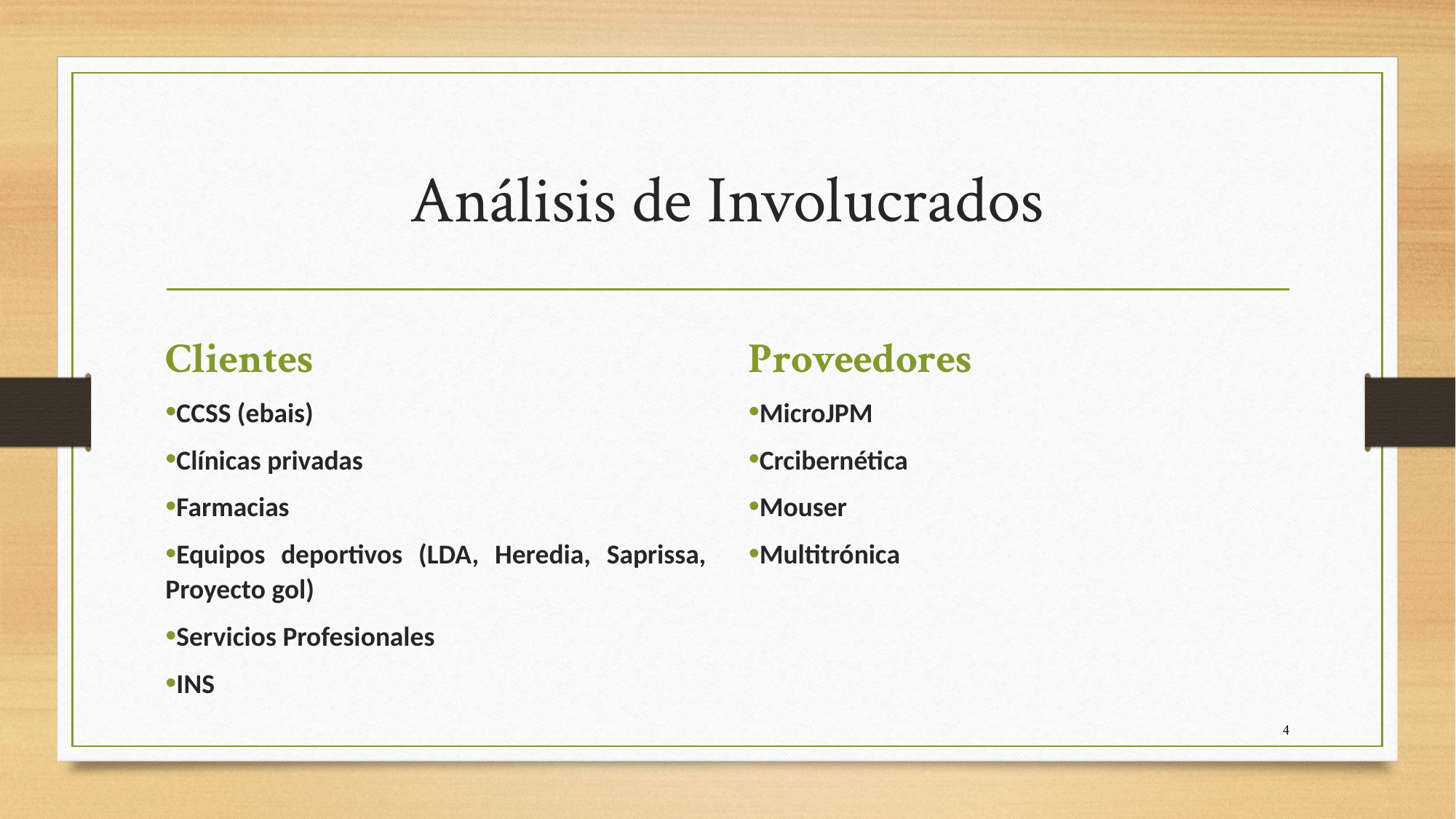

# Análisis de Involucrados
Clientes
Proveedores
CCSS (ebais)
Clínicas privadas
Farmacias
Equipos deportivos (LDA, Heredia, Saprissa, Proyecto gol)
Servicios Profesionales
INS
MicroJPM
Crcibernética
Mouser
Multitrónica

4